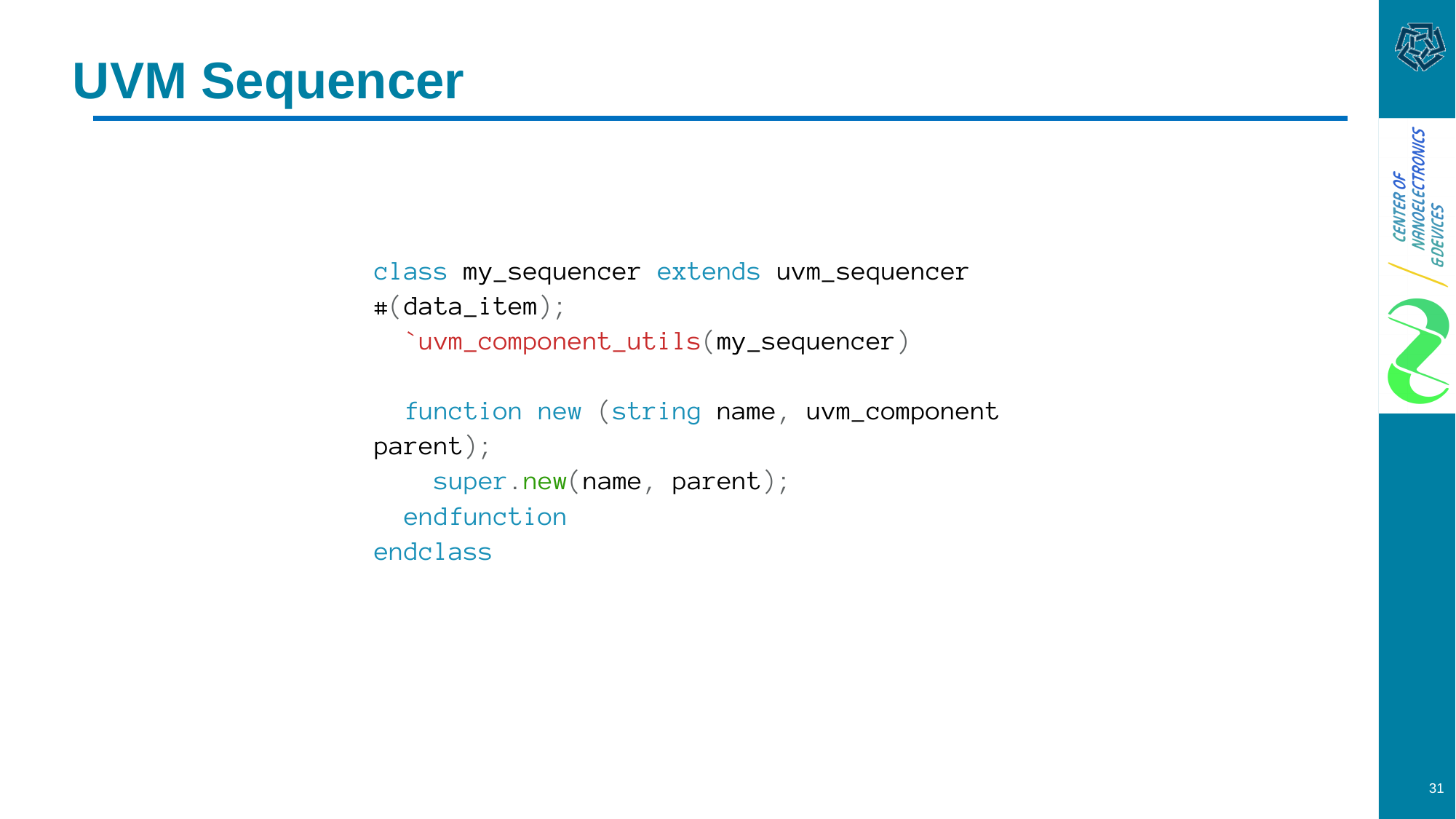

# UVM Sequencer
class my_sequencer extends uvm_sequencer #(data_item);
  `uvm_component_utils(my_sequencer)

  function new (string name, uvm_component parent);
    super.new(name, parent);
  endfunction
endclass
31